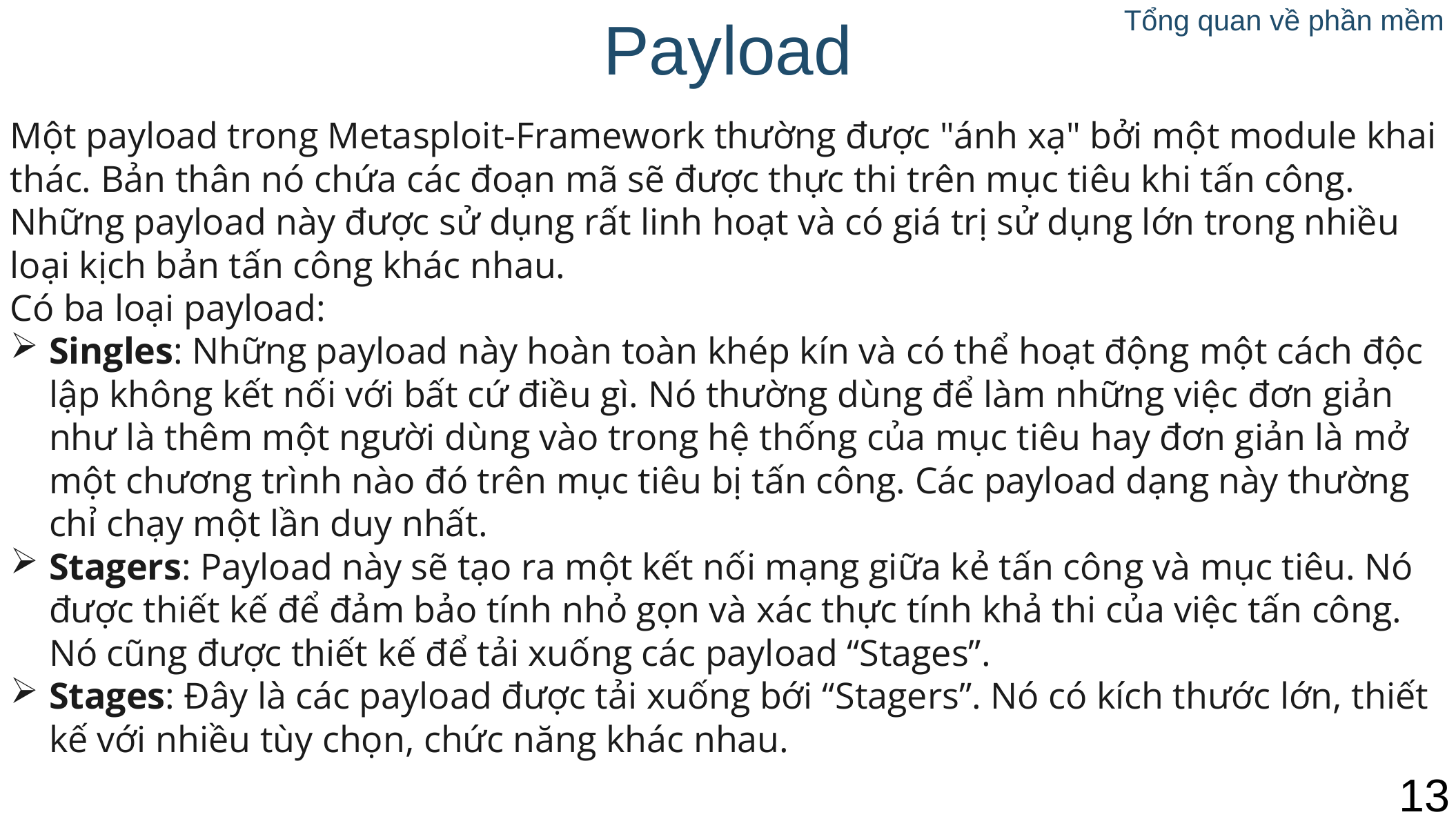

Tổng quan về phần mềm
Payload
Một payload trong Metasploit-Framework thường được "ánh xạ" bởi một module khai thác. Bản thân nó chứa các đoạn mã sẽ được thực thi trên mục tiêu khi tấn công. Những payload này được sử dụng rất linh hoạt và có giá trị sử dụng lớn trong nhiều loại kịch bản tấn công khác nhau.
Có ba loại payload:
Singles: Những payload này hoàn toàn khép kín và có thể hoạt động một cách độc lập không kết nối với bất cứ điều gì. Nó thường dùng để làm những việc đơn giản như là thêm một người dùng vào trong hệ thống của mục tiêu hay đơn giản là mở một chương trình nào đó trên mục tiêu bị tấn công. Các payload dạng này thường chỉ chạy một lần duy nhất.
Stagers: Payload này sẽ tạo ra một kết nối mạng giữa kẻ tấn công và mục tiêu. Nó được thiết kế để đảm bảo tính nhỏ gọn và xác thực tính khả thi của việc tấn công. Nó cũng được thiết kế để tải xuống các payload “Stages”.
Stages: Đây là các payload được tải xuống bới “Stagers”. Nó có kích thước lớn, thiết kế với nhiều tùy chọn, chức năng khác nhau.
13